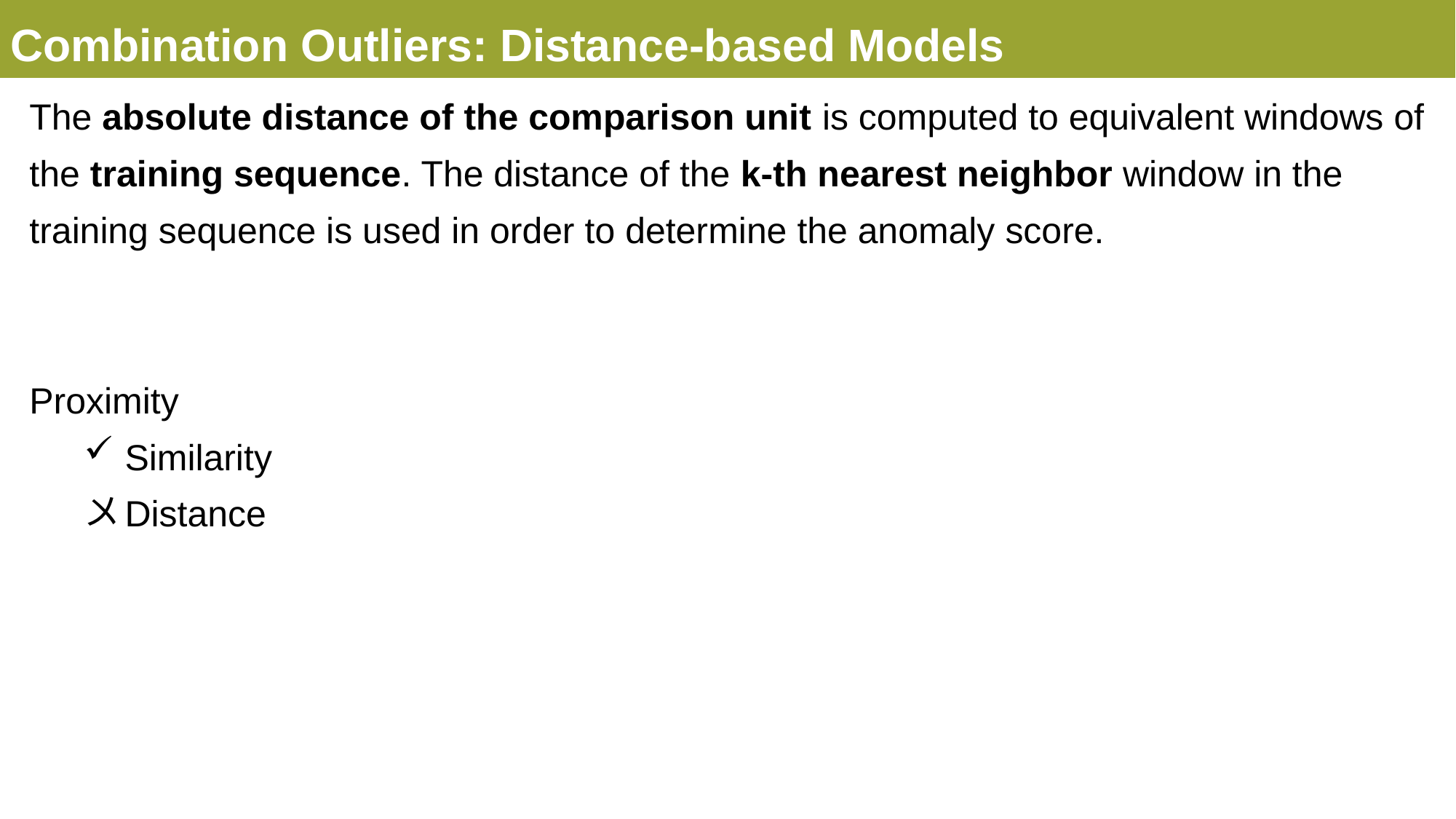

Combination Outliers: Distance-based Models
The absolute distance of the comparison unit is computed to equivalent windows of the training sequence. The distance of the k-th nearest neighbor window in the training sequence is used in order to determine the anomaly score.

Proximity
Similarity
Distance